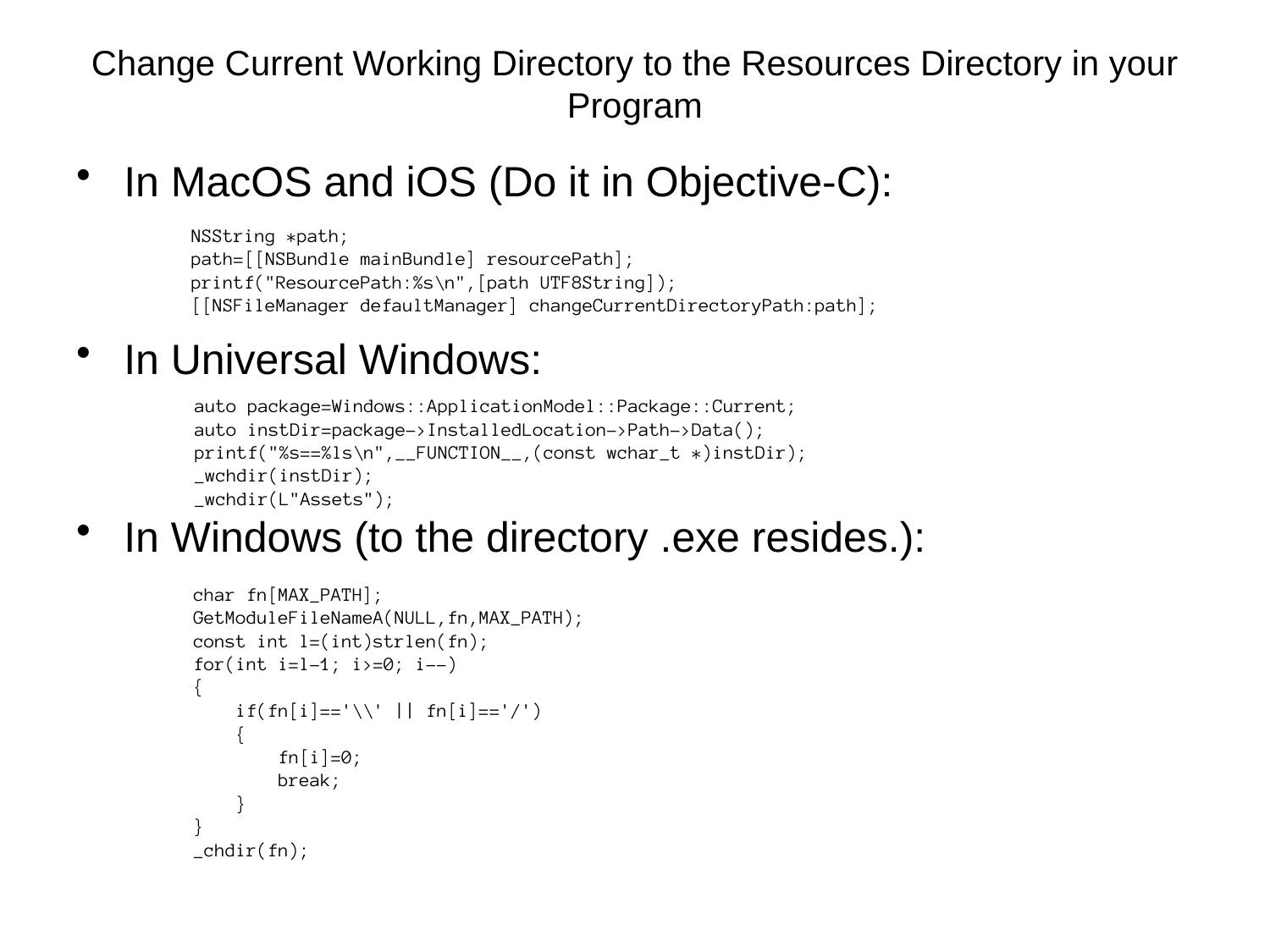

# Change Current Working Directory to the Resources Directory in your Program
In MacOS and iOS (Do it in Objective-C):

In Universal Windows:

In Windows (to the directory .exe resides.):
    NSString *path;
    path=[[NSBundle mainBundle] resourcePath];
    printf("ResourcePath:%s\n",[path UTF8String]);
    [[NSFileManager defaultManager] changeCurrentDirectoryPath:path];

    auto package=Windows::ApplicationModel::Package::Current;
    auto instDir=package->InstalledLocation->Path->Data();
    printf("%s==%ls\n",__FUNCTION__,(const wchar_t *)instDir);
    _wchdir(instDir);
    _wchdir(L"Assets");

    char fn[MAX_PATH];
    GetModuleFileNameA(NULL,fn,MAX_PATH);
    const int l=(int)strlen(fn);
    for(int i=l-1; i>=0; i--)
    {
        if(fn[i]=='\\' || fn[i]=='/')
        {
            fn[i]=0;
            break;
        }
    }
    _chdir(fn);